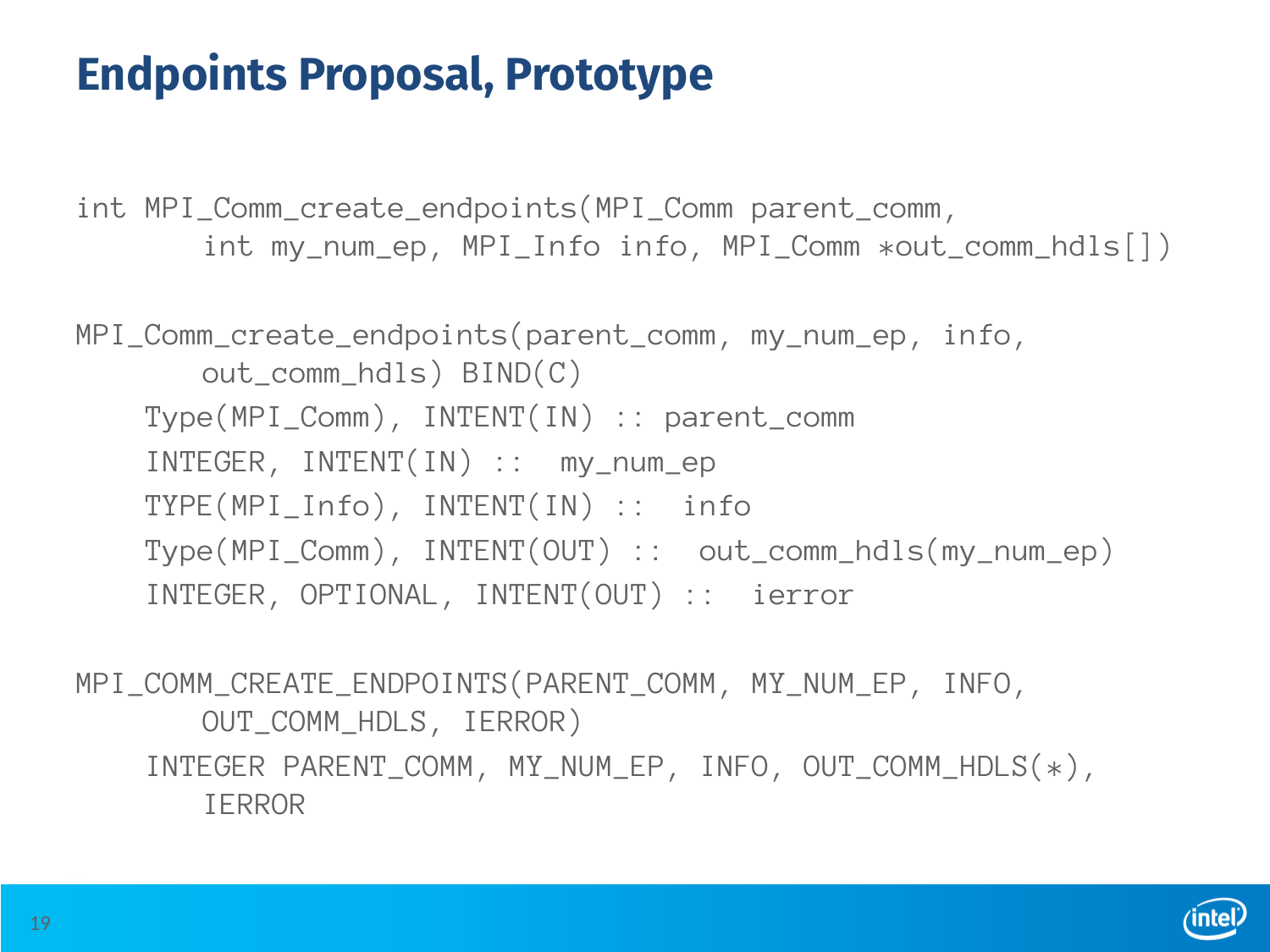

# Endpoints Proposal, Prototype
int MPI_Comm_create_endpoints(MPI_Comm parent_comm,
	int my_num_ep, MPI_Info info, MPI_Comm *out_comm_hdls[])

MPI_Comm_create_endpoints(parent_comm, my_num_ep, info,
	out_comm_hdls) BIND(C)
    Type(MPI_Comm), INTENT(IN) :: parent_comm
    INTEGER, INTENT(IN) ::  my_num_ep
    TYPE(MPI_Info), INTENT(IN) ::  info
    Type(MPI_Comm), INTENT(OUT) ::  out_comm_hdls(my_num_ep)
    INTEGER, OPTIONAL, INTENT(OUT) ::  ierror

MPI_COMM_CREATE_ENDPOINTS(PARENT_COMM, MY_NUM_EP, INFO,
	OUT_COMM_HDLS, IERROR)
    INTEGER PARENT_COMM, MY_NUM_EP, INFO, OUT_COMM_HDLS(*),
	IERROR

19